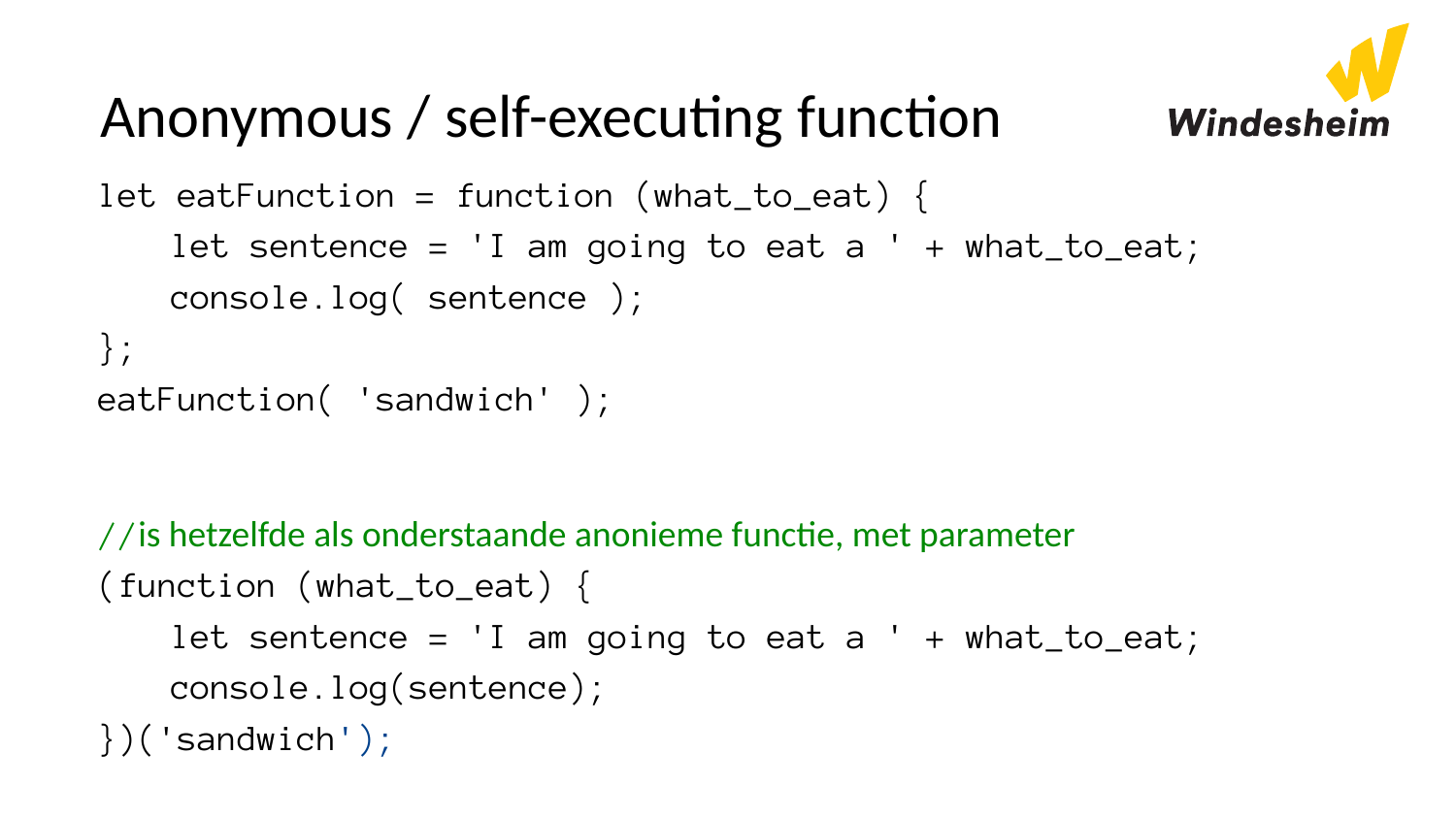

# Anonymous / self-executing function
let eatFunction = function (what_to_eat) {
let sentence = 'I am going to eat a ' + what_to_eat;
console.log( sentence );
};
eatFunction( 'sandwich' );

//is hetzelfde als onderstaande anonieme functie, met parameter
(function (what_to_eat) {
let sentence = 'I am going to eat a ' + what_to_eat;
console.log(sentence);
})('sandwich');